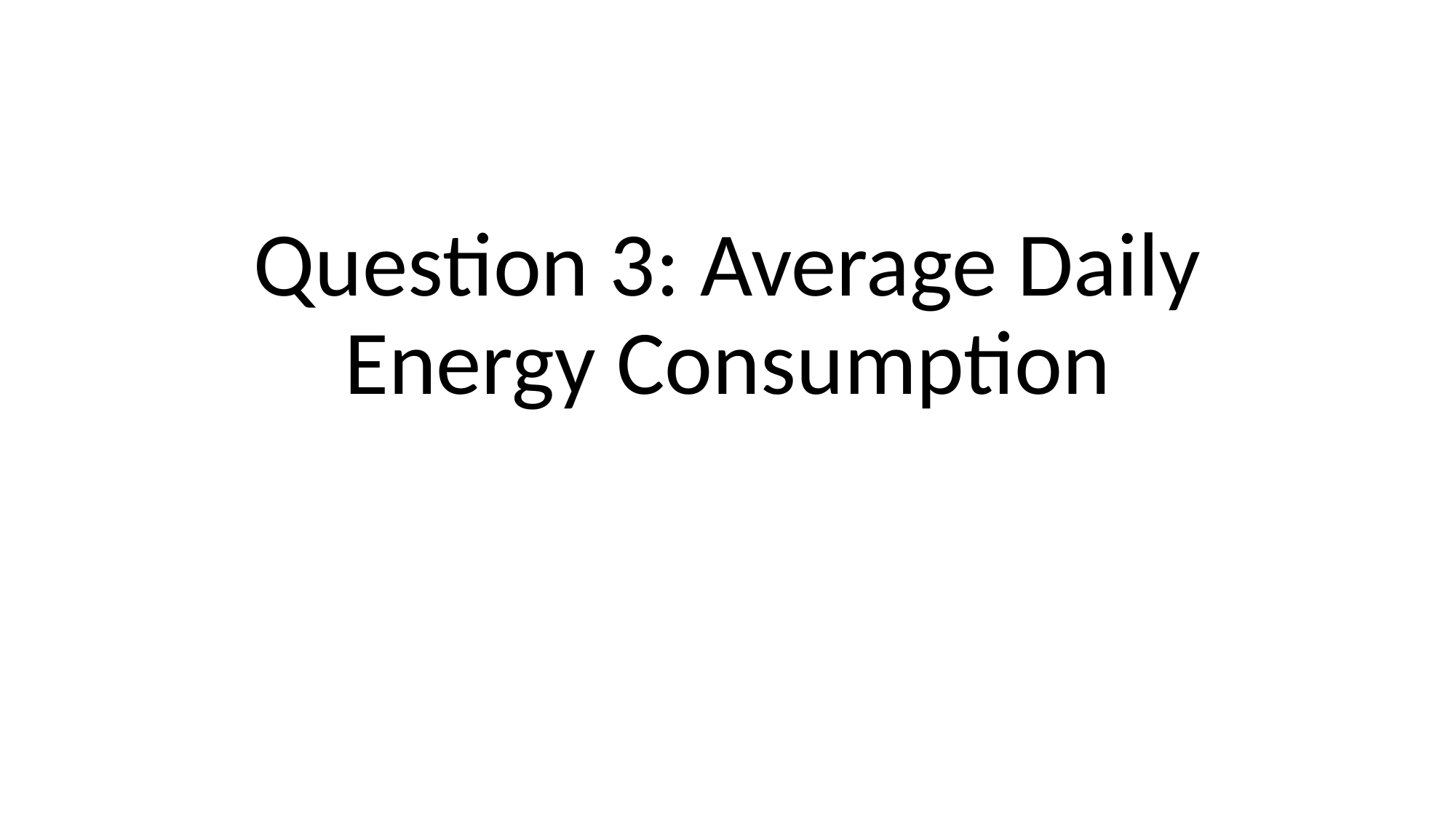

# Question 3: Average Daily Energy Consumption